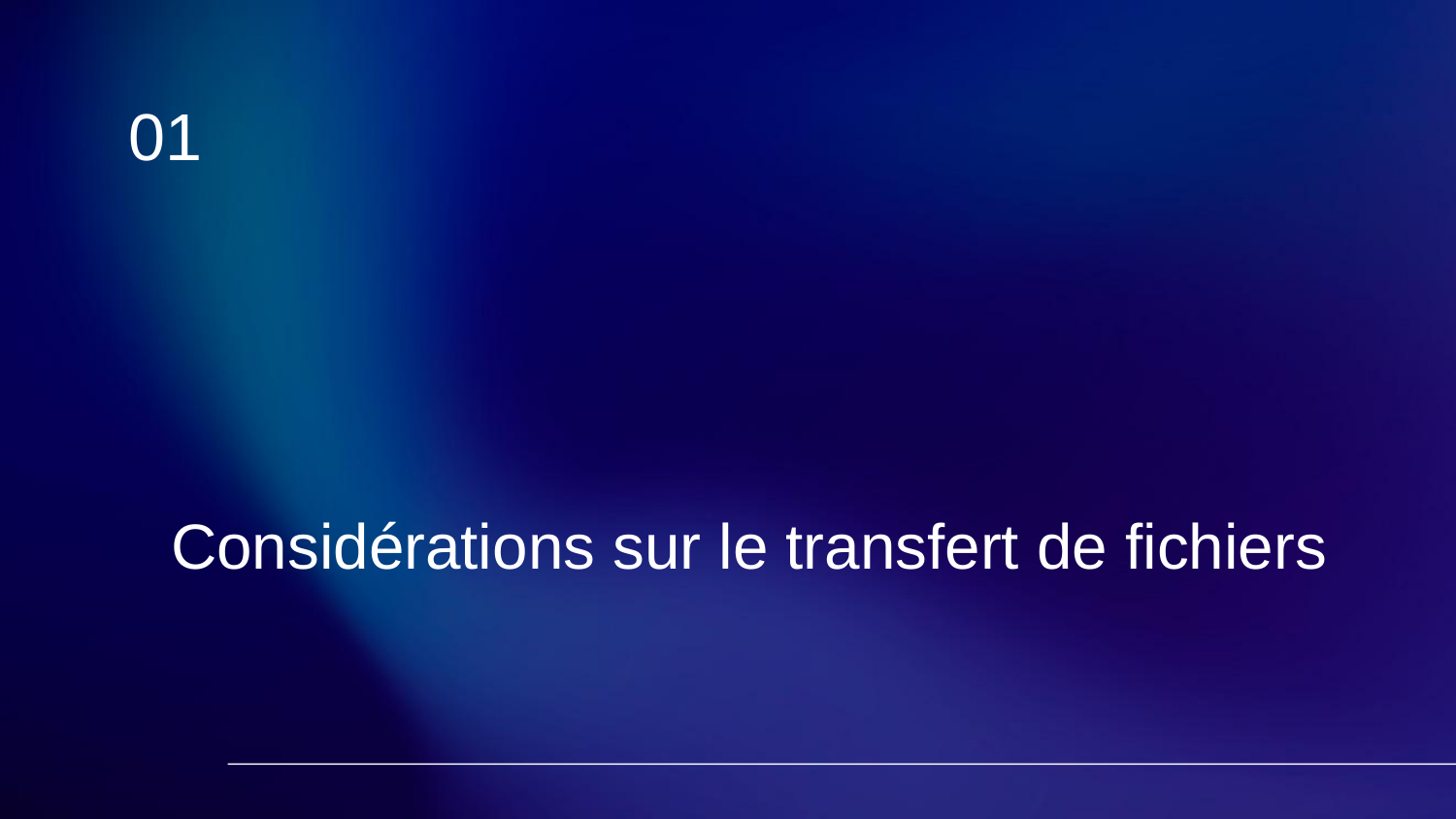

01
# Considérations sur le transfert de fichiers